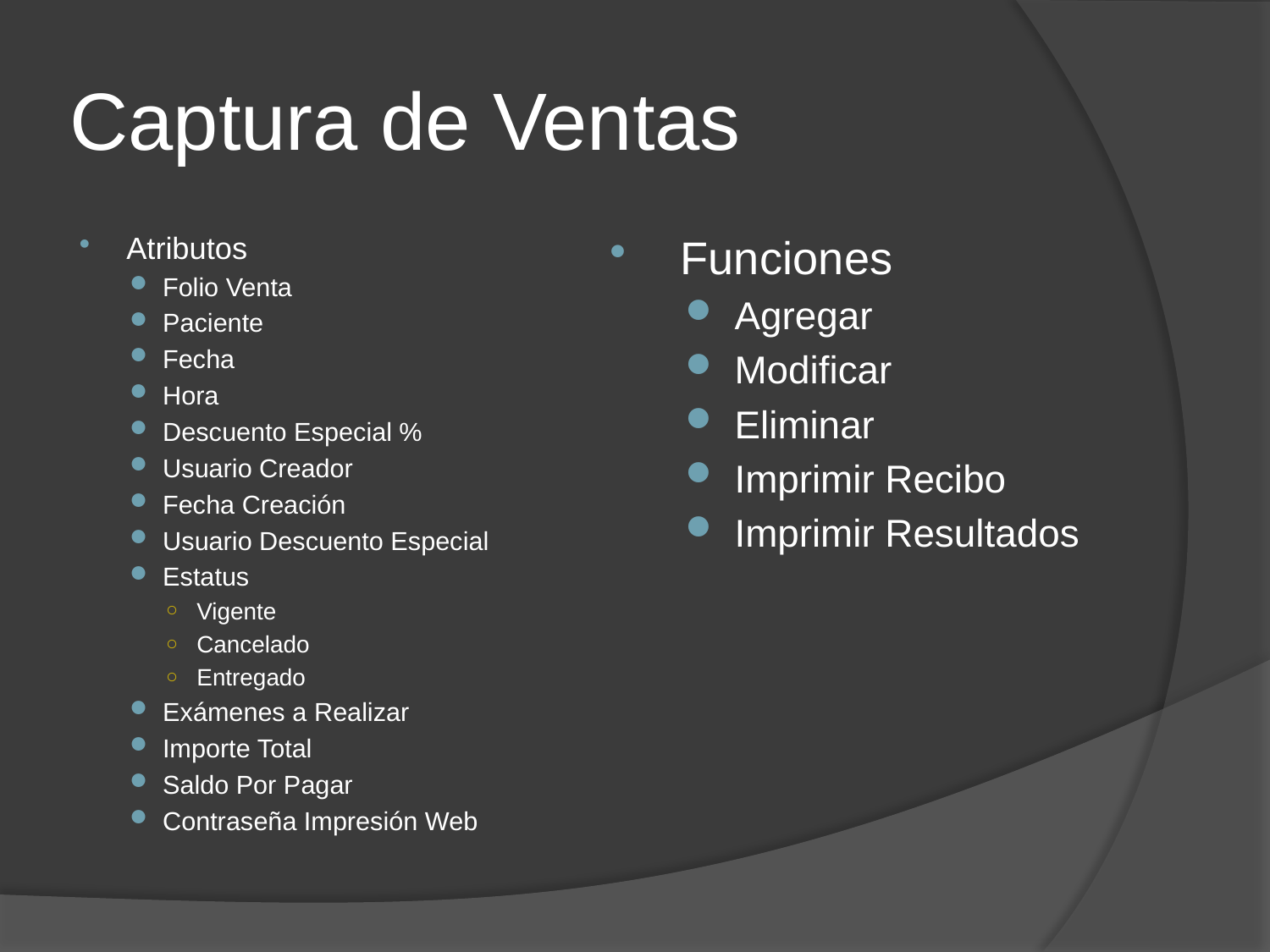

# Captura de Ventas
Atributos
Folio Venta
Paciente
Fecha
Hora
Descuento Especial %
Usuario Creador
Fecha Creación
Usuario Descuento Especial
Estatus
Vigente
Cancelado
Entregado
Exámenes a Realizar
Importe Total
Saldo Por Pagar
Contraseña Impresión Web
Funciones
Agregar
Modificar
Eliminar
Imprimir Recibo
Imprimir Resultados